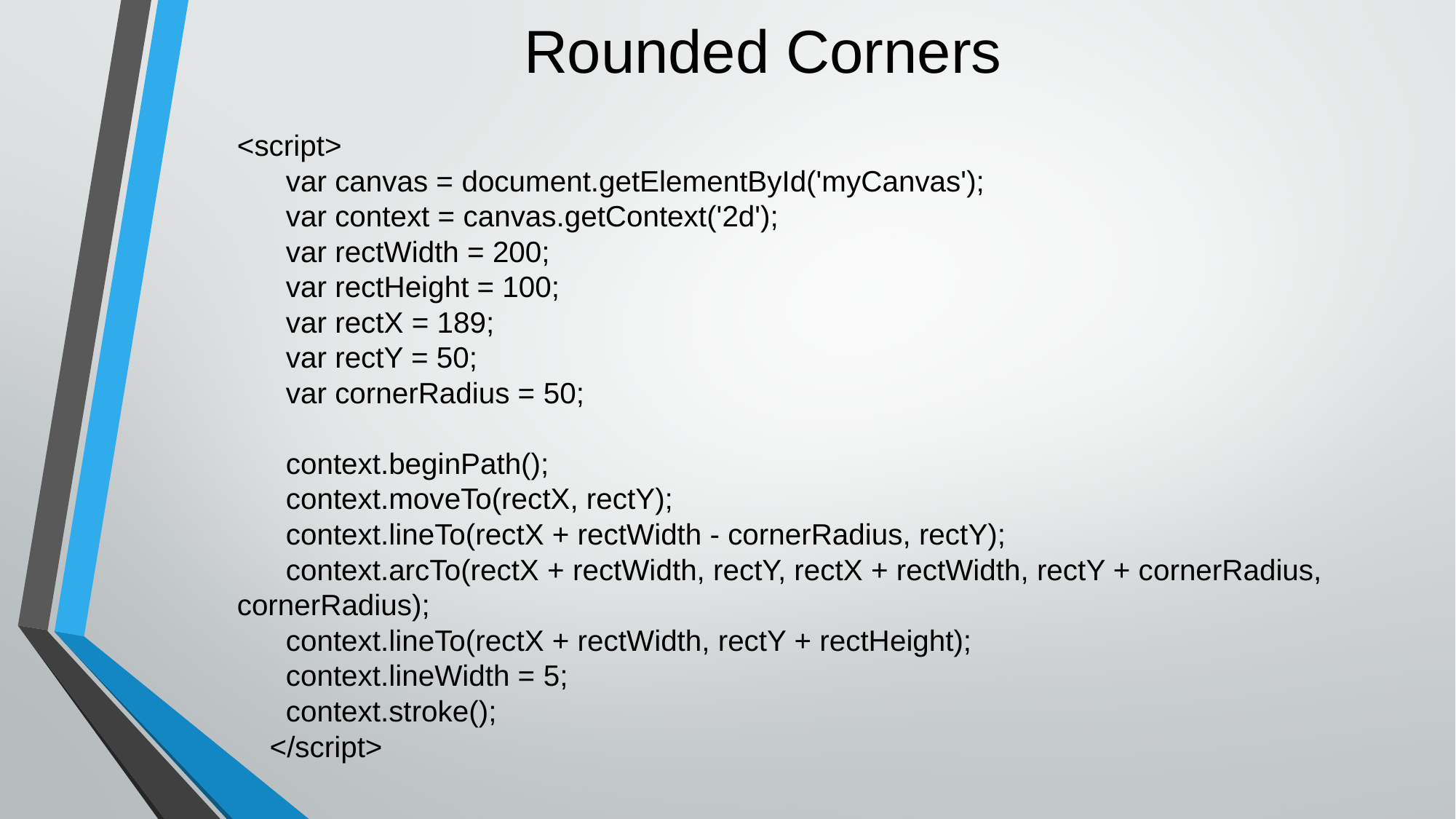

# Rounded Corners
<script>
      var canvas = document.getElementById('myCanvas');
      var context = canvas.getContext('2d');
      var rectWidth = 200;
      var rectHeight = 100;
      var rectX = 189;
      var rectY = 50;
      var cornerRadius = 50;
      context.beginPath();
      context.moveTo(rectX, rectY);
      context.lineTo(rectX + rectWidth - cornerRadius, rectY);
      context.arcTo(rectX + rectWidth, rectY, rectX + rectWidth, rectY + cornerRadius, cornerRadius);
      context.lineTo(rectX + rectWidth, rectY + rectHeight);
      context.lineWidth = 5;
      context.stroke();
    </script>